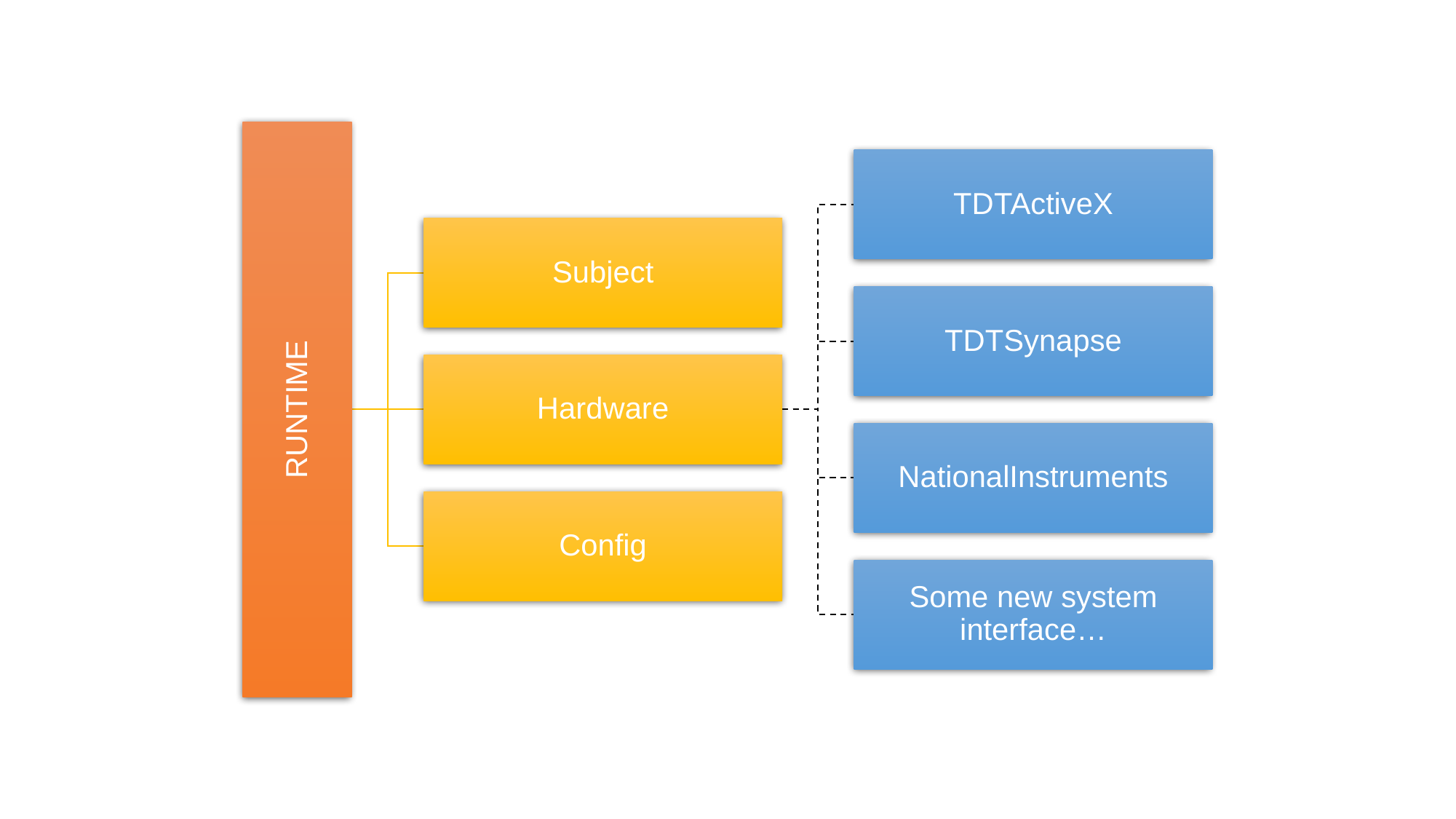

RUNTIME
Subject
Hardware
TDTActiveX
TDTSynapse
NationalInstruments
Some new system interface…
Config